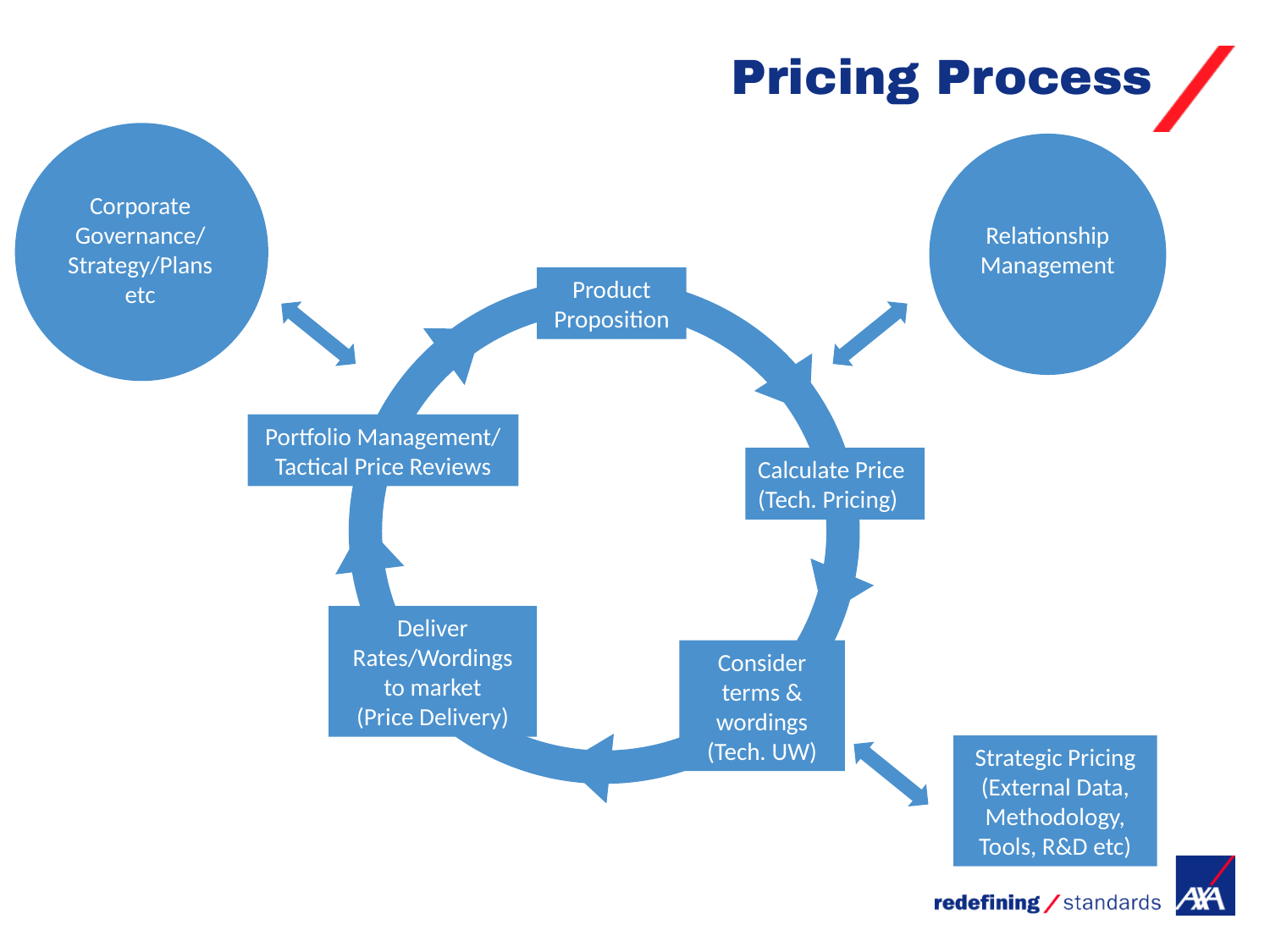

# Pricing Process

Corporate Governance/
Strategy/Plans etc
Relationship Management
Product Proposition

Portfolio Management/ Tactical Price Reviews
Calculate Price
(Tech. Pricing)

Deliver Rates/Wordings to market
(Price Delivery)
Consider terms & wordings
(Tech. UW)

Strategic Pricing (External Data, Methodology, Tools, R&D etc)